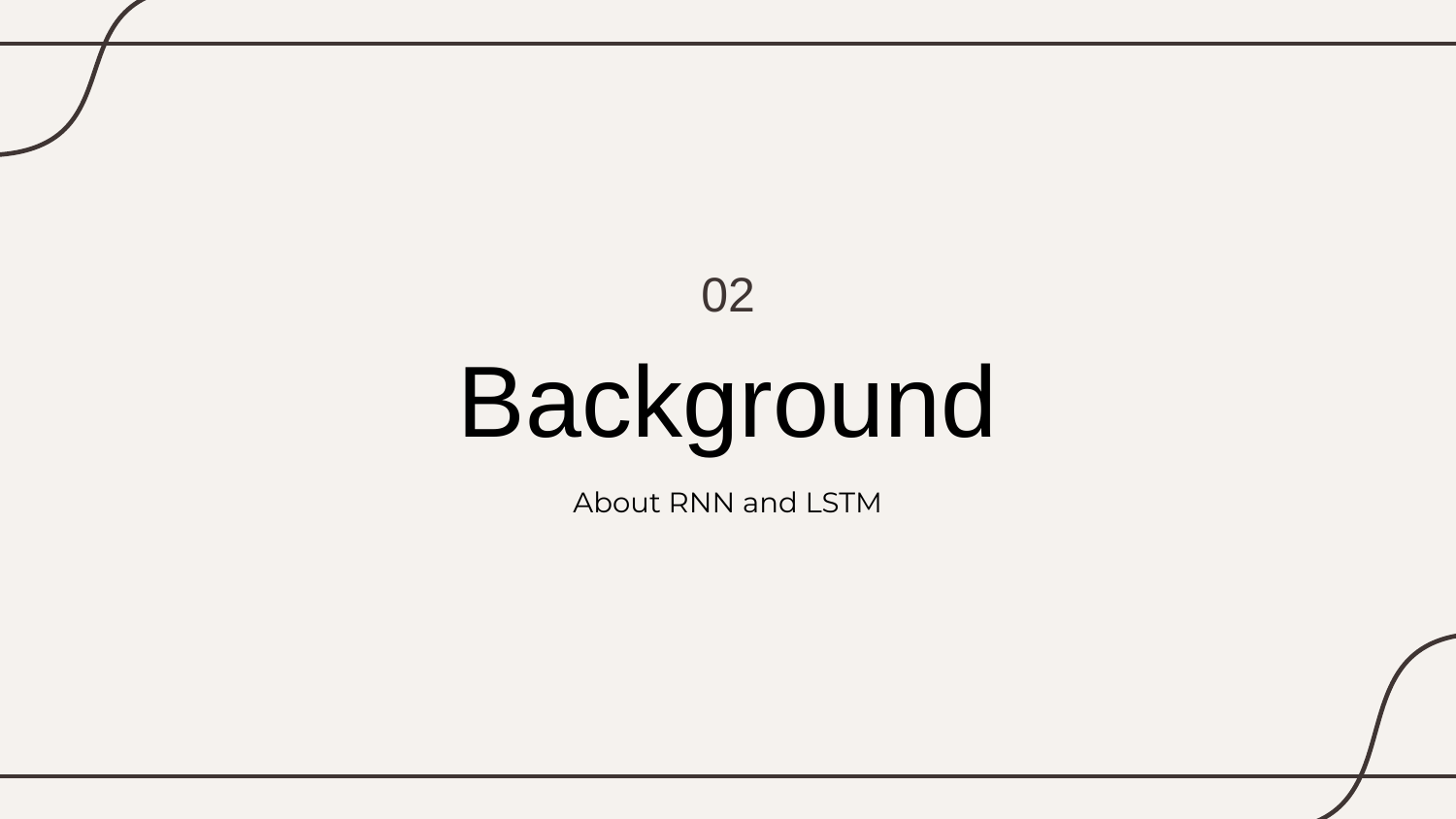

02
# Background
About RNN and LSTM